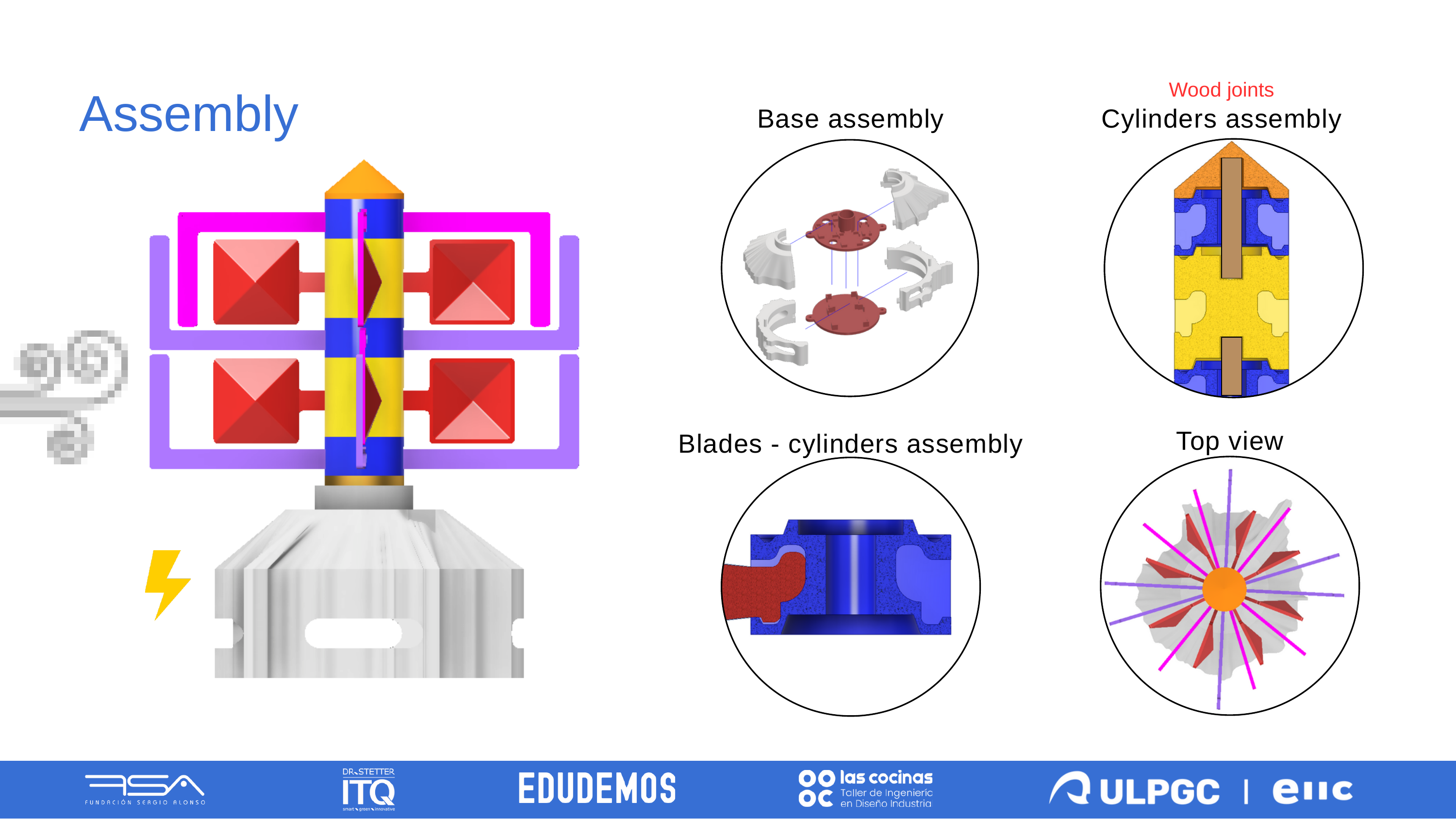

Wood joints
Assembly
Base assembly
Cylinders assembly

Top view
Blades - cylinders assembly